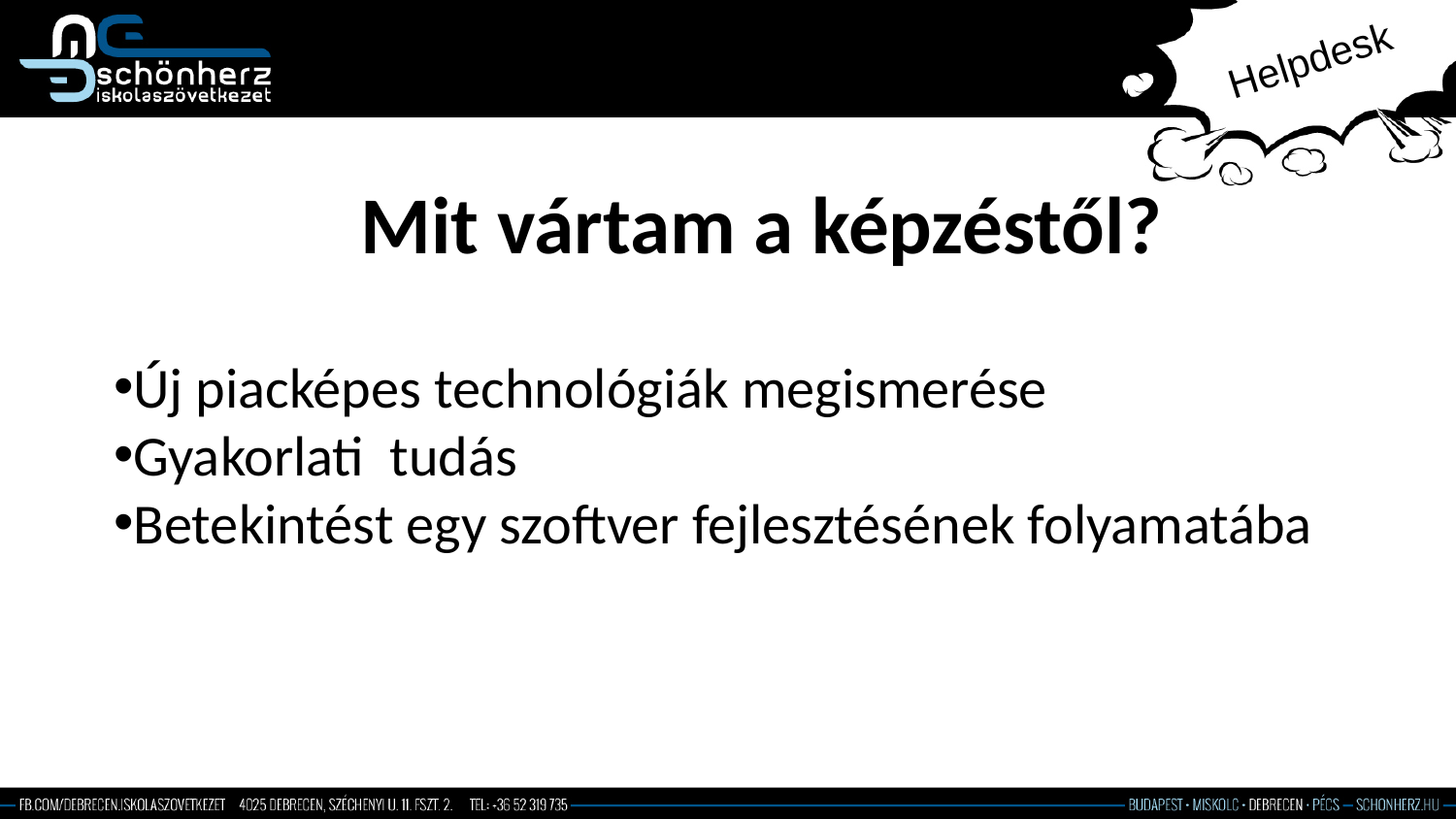

# Helpdesk
Mit vártam a képzéstől?
Új piacképes technológiák megismerése
Gyakorlati  tudás
Betekintést egy szoftver fejlesztésének folyamatába